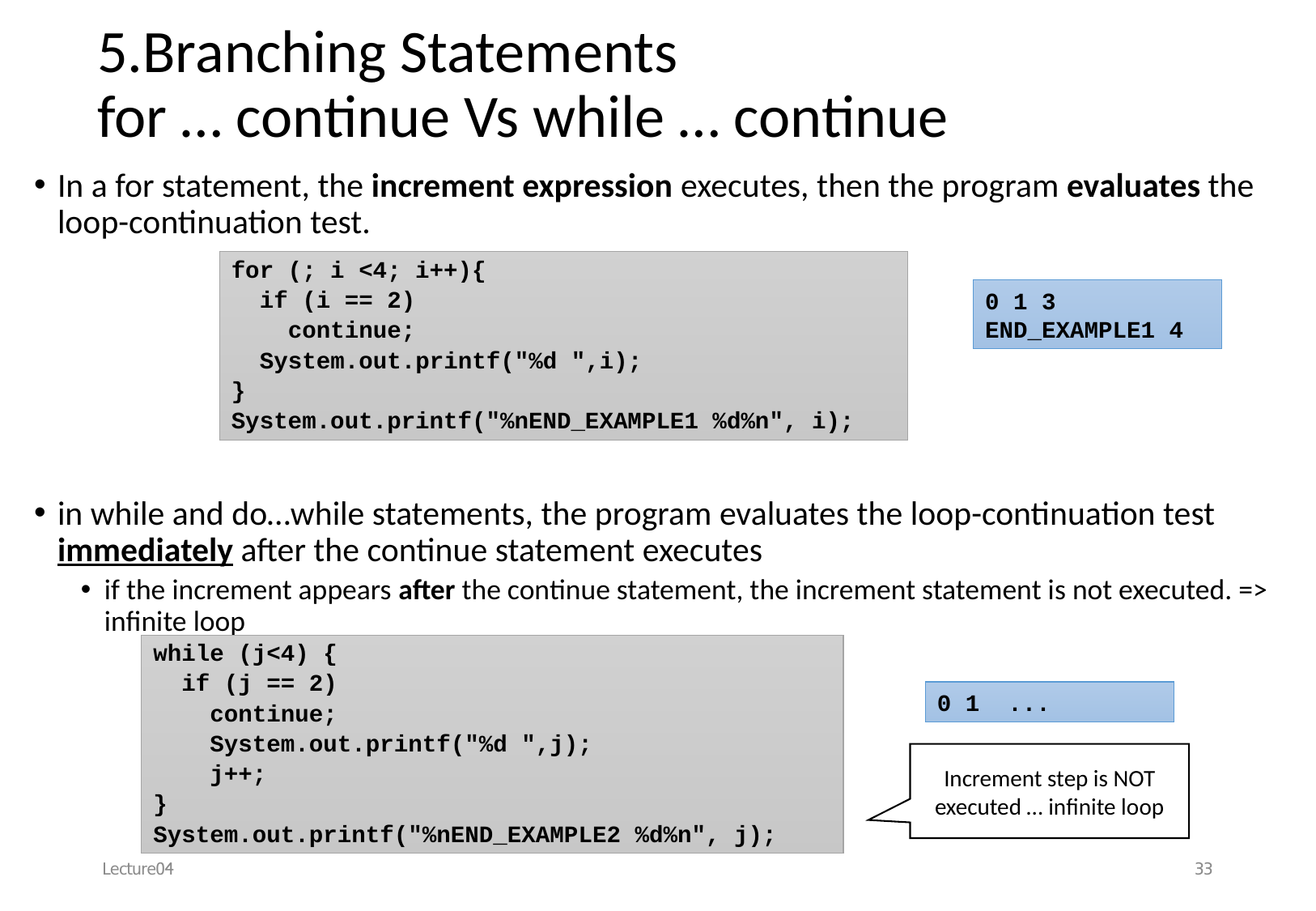

# 5.Branching Statements for … continue Vs while … continue
In a for statement, the increment expression executes, then the program evaluates the loop-continuation test.

in while and do…while statements, the program evaluates the loop-continuation test immediately after the continue statement executes
if the increment appears after the continue statement, the increment statement is not executed. => infinite loop

for (; i <4; i++){
  if (i == 2)
    continue;
  System.out.printf("%d ",i);
}
System.out.printf("%nEND_EXAMPLE1 %d%n", i);
0 1 3
END_EXAMPLE1 4
while (j<4) {
  if (j == 2)
    continue;
    System.out.printf("%d ",j);
    j++;
}
System.out.printf("%nEND_EXAMPLE2 %d%n", j);
0 1  ...
Increment step is NOT executed … infinite loop
Lecture04
33